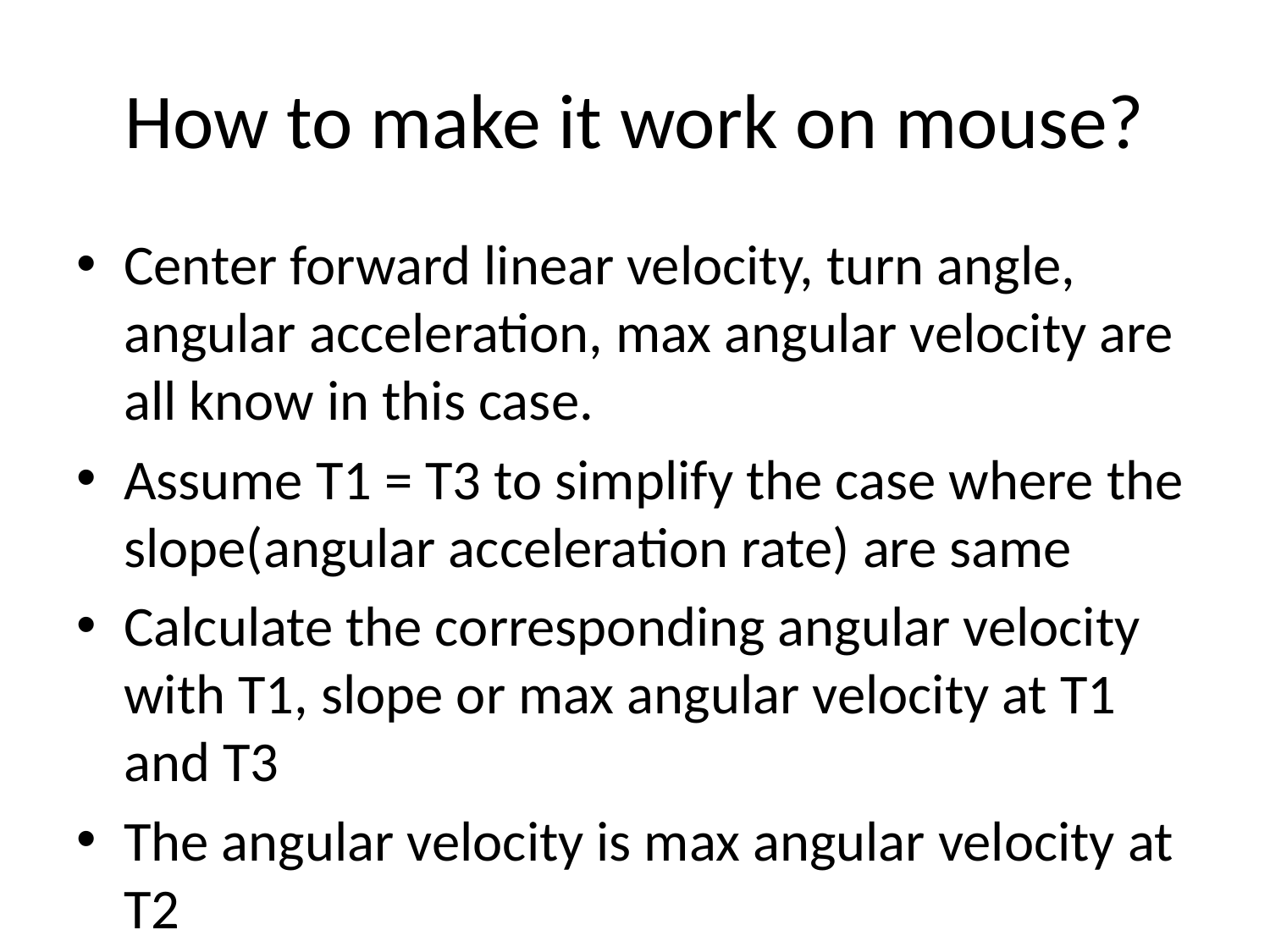

# How to make it work on mouse?
Center forward linear velocity, turn angle, angular acceleration, max angular velocity are all know in this case.
Assume T1 = T3 to simplify the case where the slope(angular acceleration rate) are same
Calculate the corresponding angular velocity with T1, slope or max angular velocity at T1 and T3
The angular velocity is max angular velocity at T2